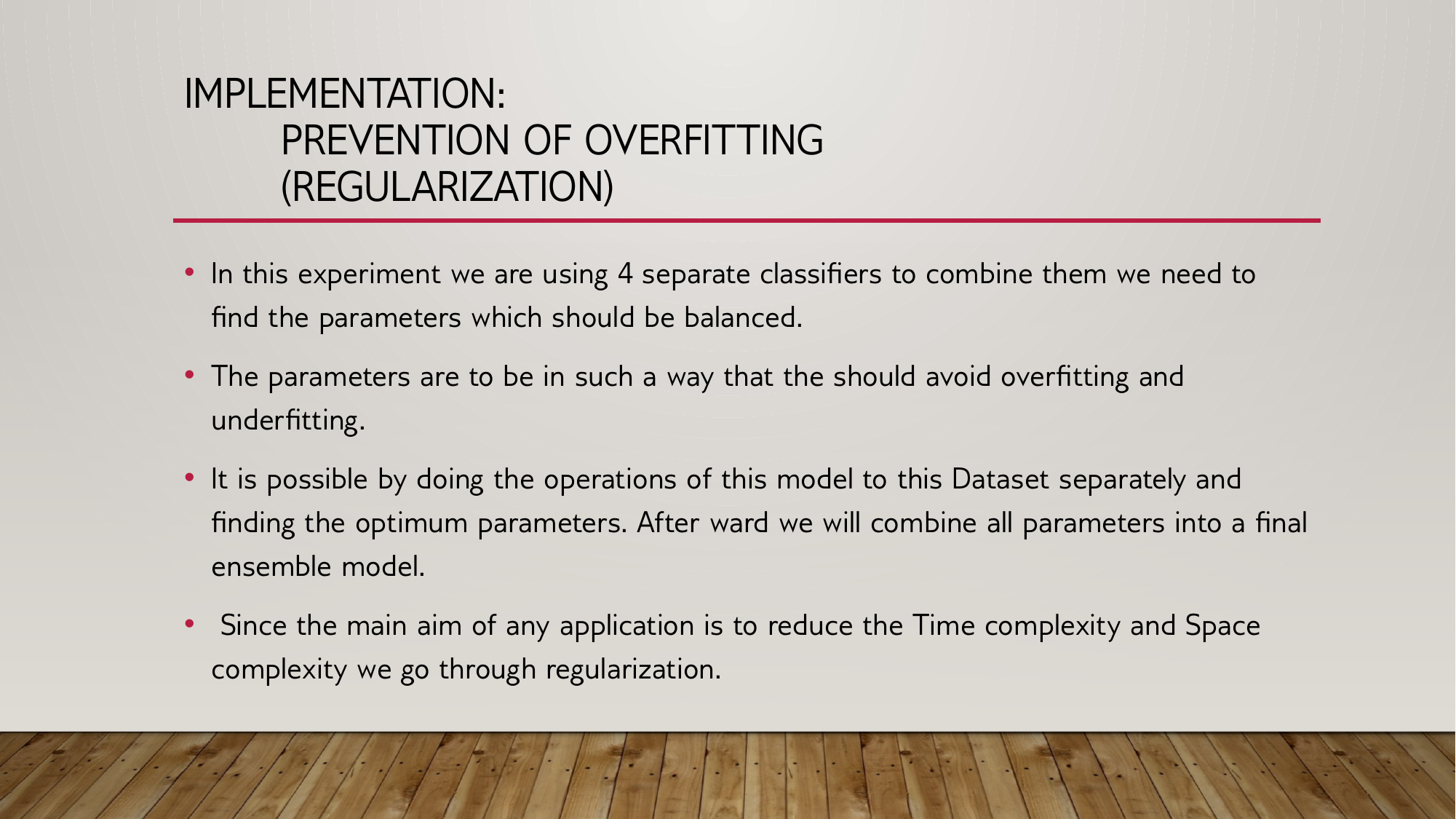

# Implementation: Prevention of overfitting (Regularization)
In this experiment we are using 4 separate classifiers to combine them we need to find the parameters which should be balanced.
The parameters are to be in such a way that the should avoid overfitting and underfitting.
It is possible by doing the operations of this model to this Dataset separately and finding the optimum parameters. After ward we will combine all parameters into a final ensemble model.
 Since the main aim of any application is to reduce the Time complexity and Space complexity we go through regularization.